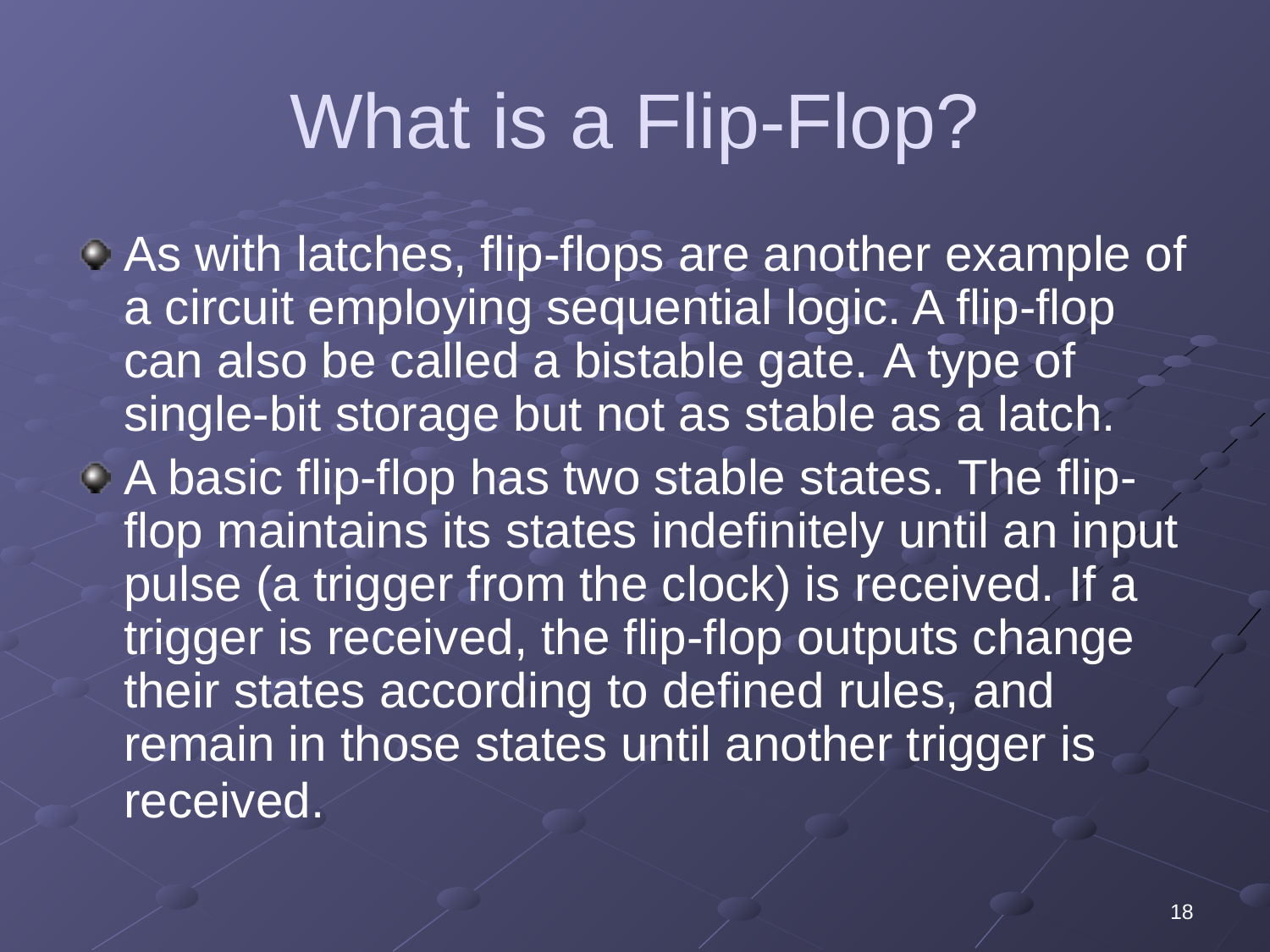

# What is a Flip-Flop?
As with latches, flip-flops are another example of a circuit employing sequential logic. A flip-flop can also be called a bistable gate. A type of single-bit storage but not as stable as a latch.
A basic flip-flop has two stable states. The flip-flop maintains its states indefinitely until an input pulse (a trigger from the clock) is received. If a trigger is received, the flip-flop outputs change their states according to defined rules, and remain in those states until another trigger is received.
18